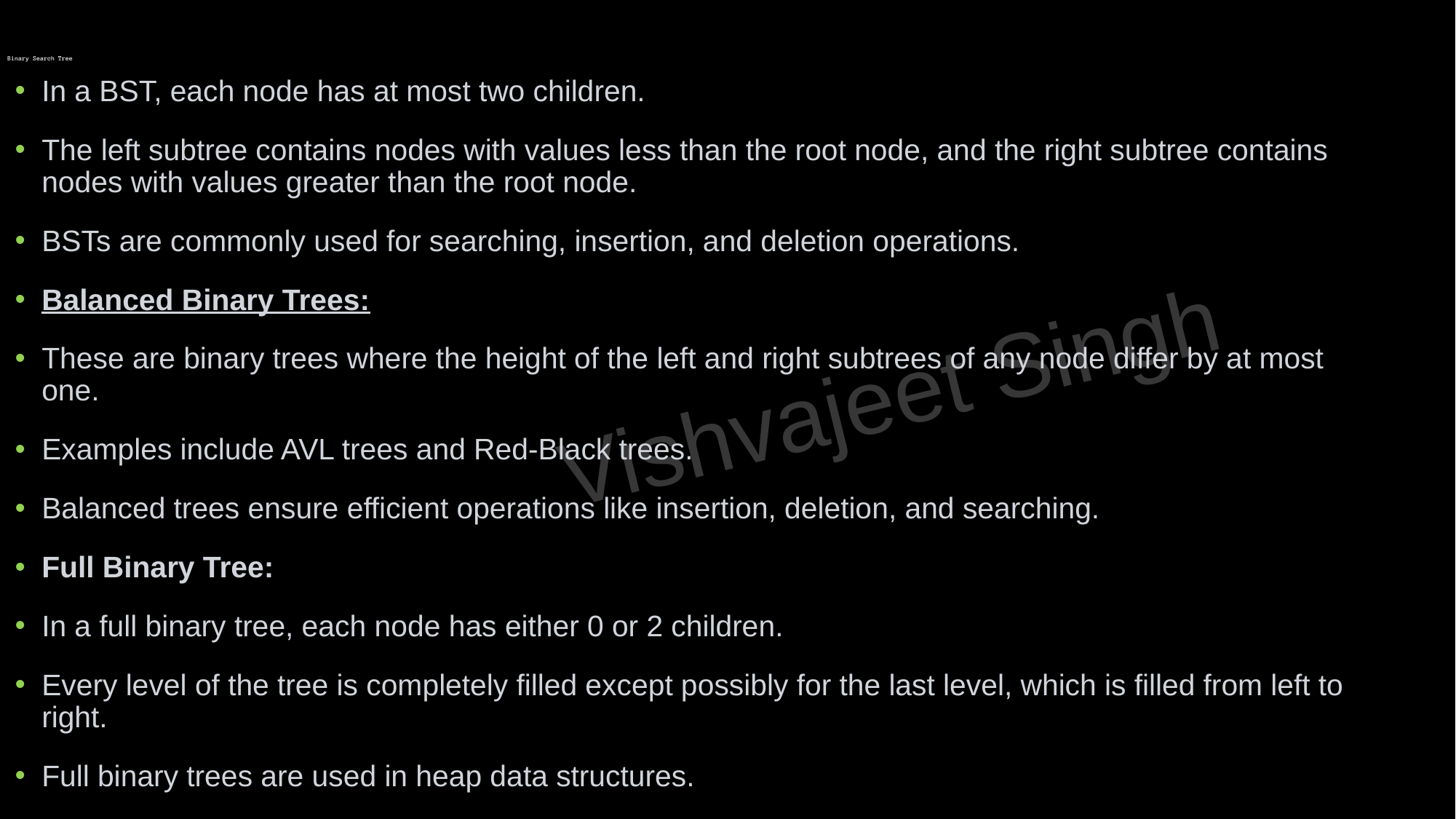

# Binary Search Tree
In a BST, each node has at most two children.
The left subtree contains nodes with values less than the root node, and the right subtree contains nodes with values greater than the root node.
BSTs are commonly used for searching, insertion, and deletion operations.
Balanced Binary Trees:
These are binary trees where the height of the left and right subtrees of any node differ by at most one.
Examples include AVL trees and Red-Black trees.
Balanced trees ensure efficient operations like insertion, deletion, and searching.
Full Binary Tree:
In a full binary tree, each node has either 0 or 2 children.
Every level of the tree is completely filled except possibly for the last level, which is filled from left to right.
Full binary trees are used in heap data structures.